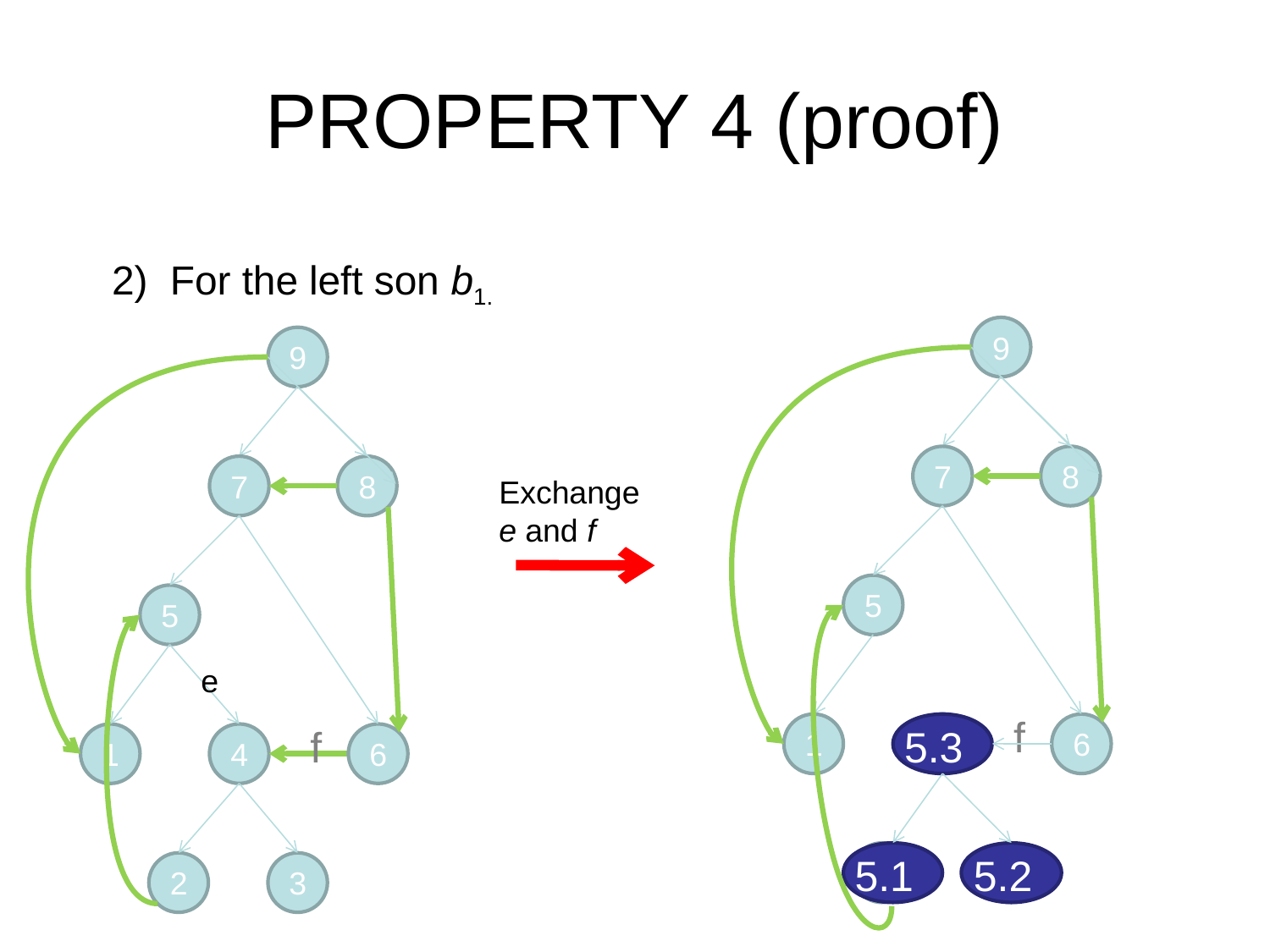

# PROPERTY 4 (proof)
2)  For the left son b1.
9
9
7
8
7
8
Exchange
e and f
5
5
e
f
f
1
5.3

4
6
1
4
6
5.1

2

5.2
3
2
3